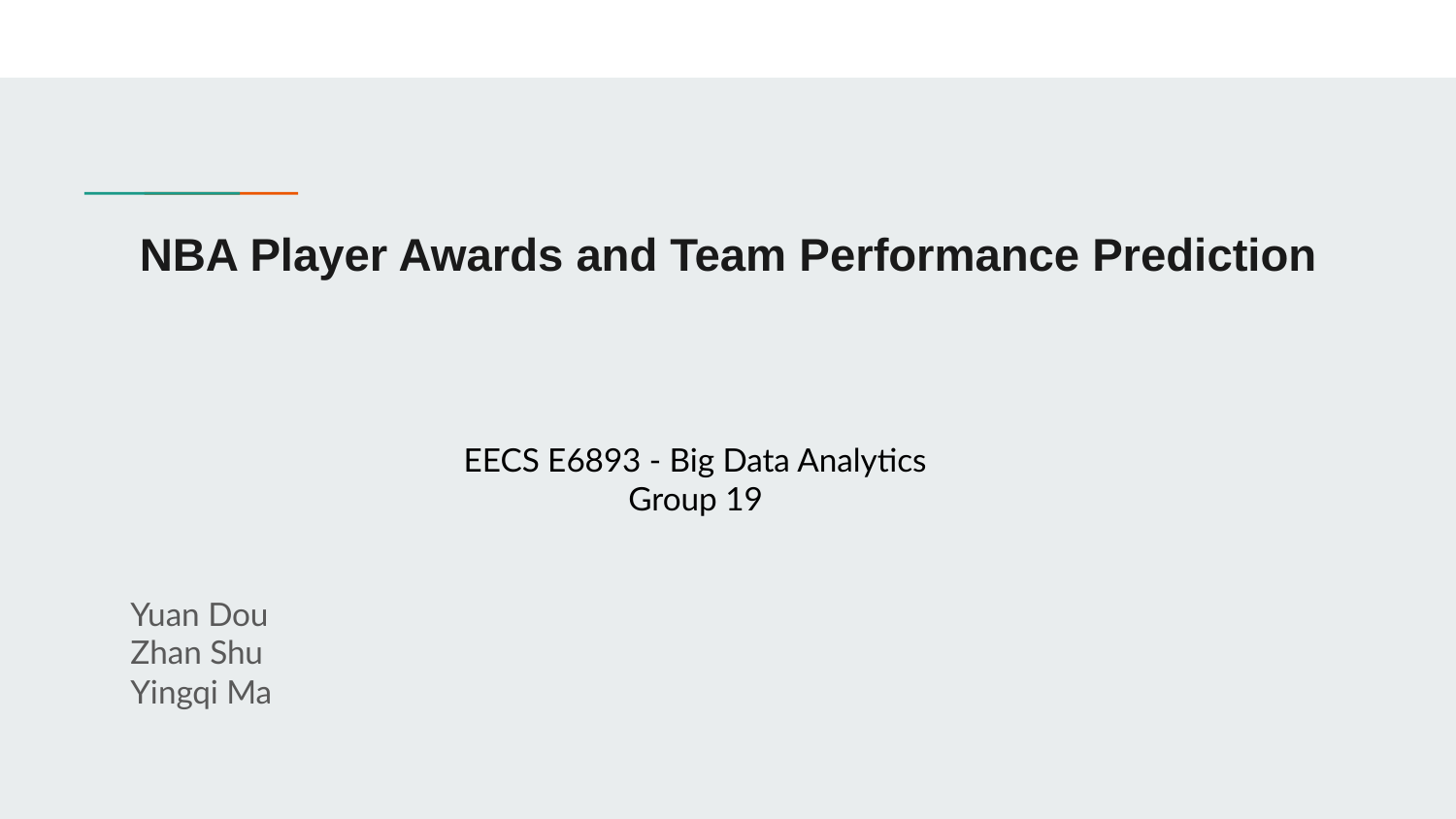

# NBA Player Awards and Team Performance Prediction
EECS E6893 - Big Data Analytics
Group 19
Yuan Dou
Zhan Shu
Yingqi Ma